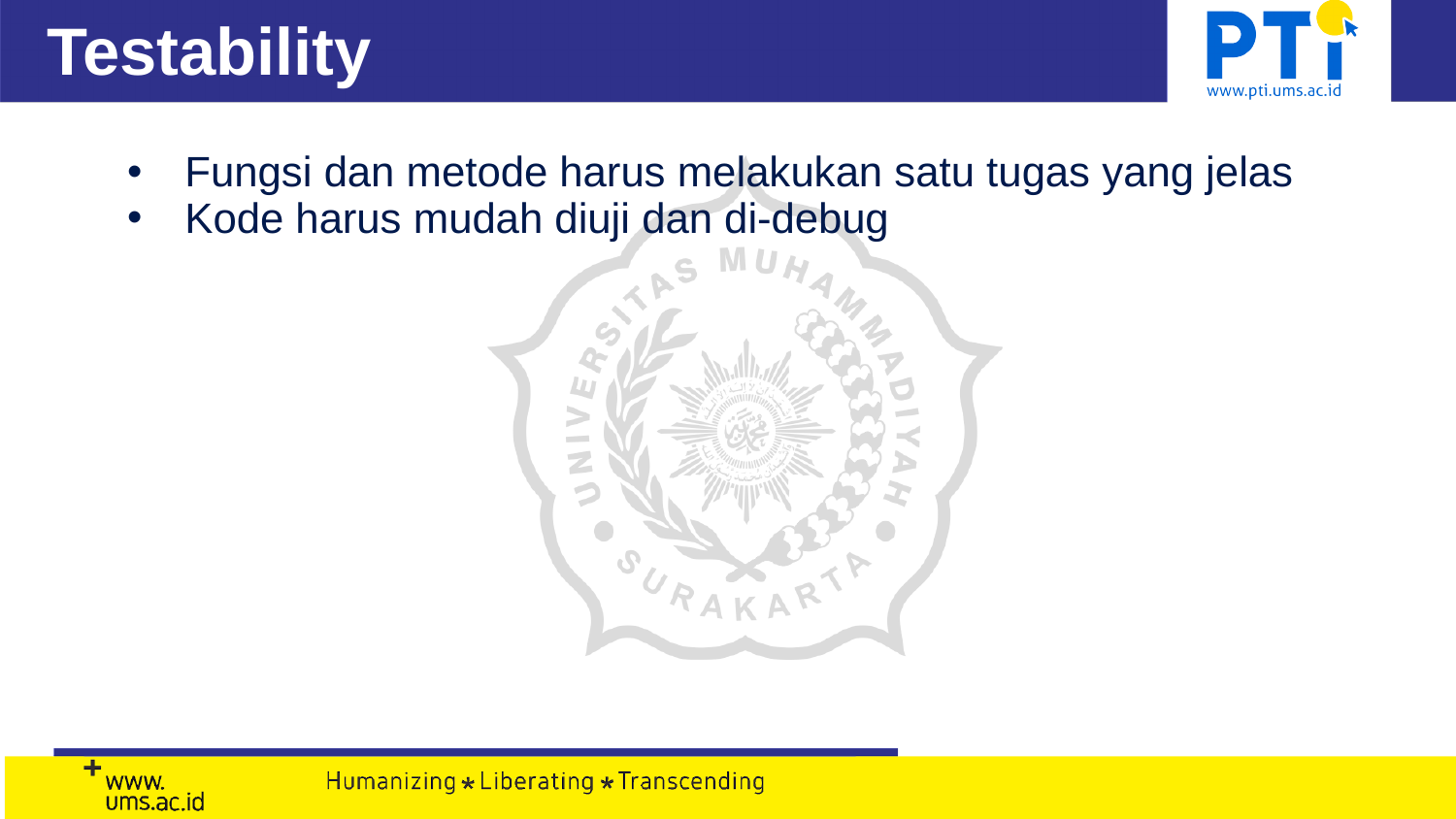

# Testability
Fungsi dan metode harus melakukan satu tugas yang jelas
Kode harus mudah diuji dan di-debug